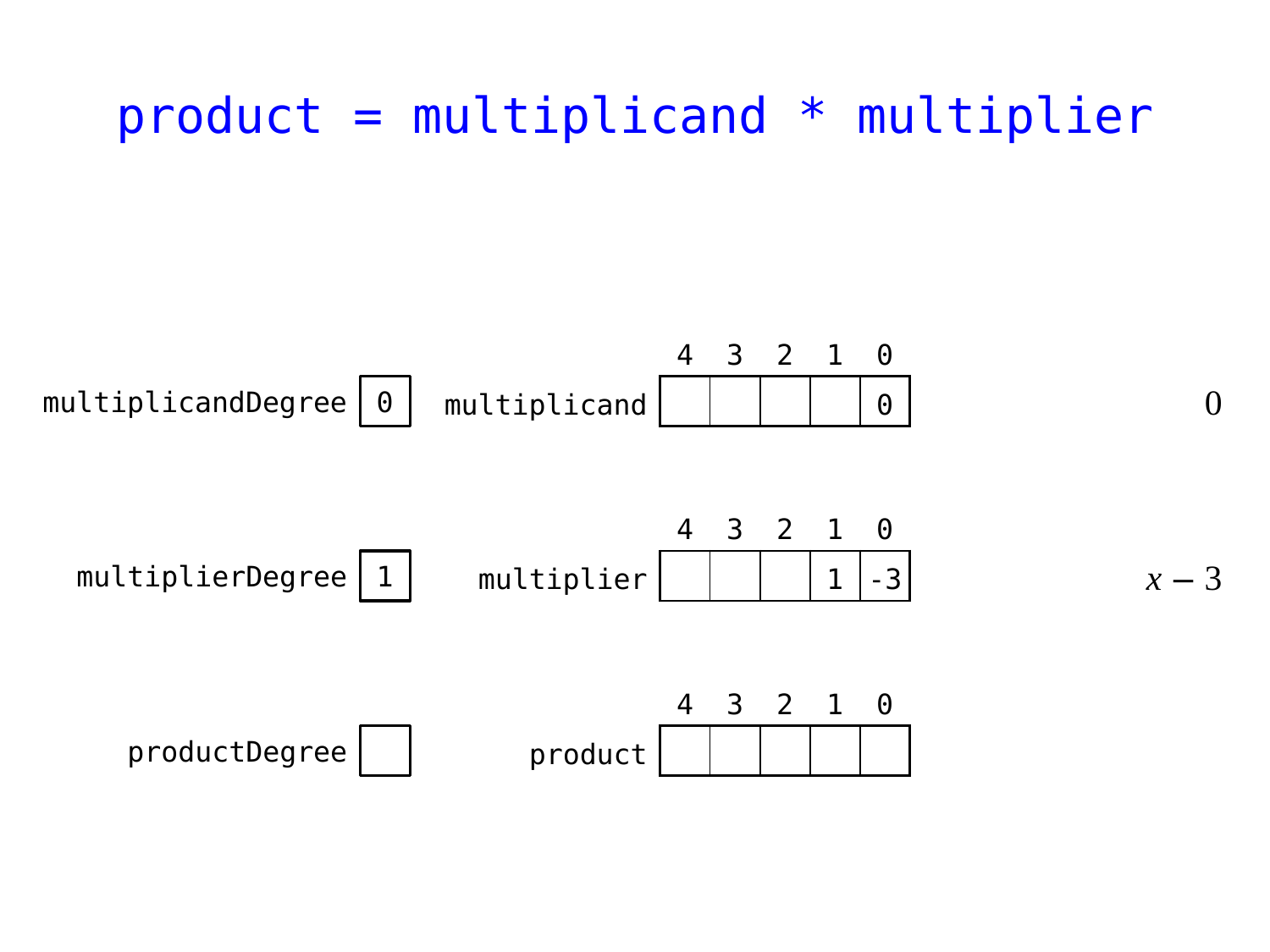

# product = multiplicand * multiplier
|  | 4 | 3 | 2 | 1 | 0 |
| --- | --- | --- | --- | --- | --- |
| multiplicand |  |  |  |  | 0 |
multiplicandDegree
0
0
|  | 4 | 3 | 2 | 1 | 0 |
| --- | --- | --- | --- | --- | --- |
| multiplier |  |  |  | 1 | -3 |
multiplierDegree
1
x − 3
|  | 4 | 3 | 2 | 1 | 0 |
| --- | --- | --- | --- | --- | --- |
| product |  |  |  |  |  |
productDegree